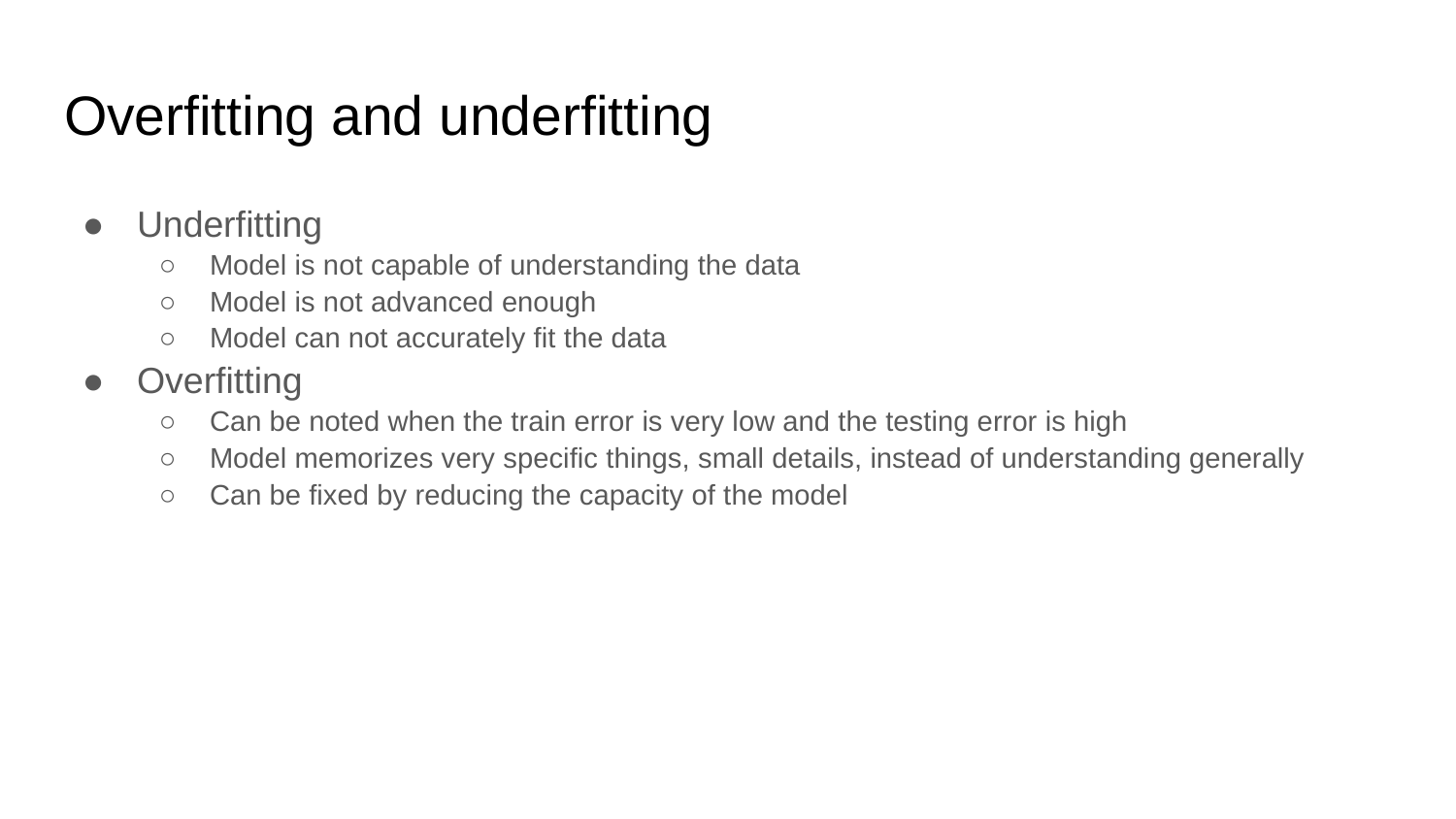

# Overfitting and underfitting
Underfitting
Model is not capable of understanding the data
Model is not advanced enough
Model can not accurately fit the data
Overfitting
Can be noted when the train error is very low and the testing error is high
Model memorizes very specific things, small details, instead of understanding generally
Can be fixed by reducing the capacity of the model